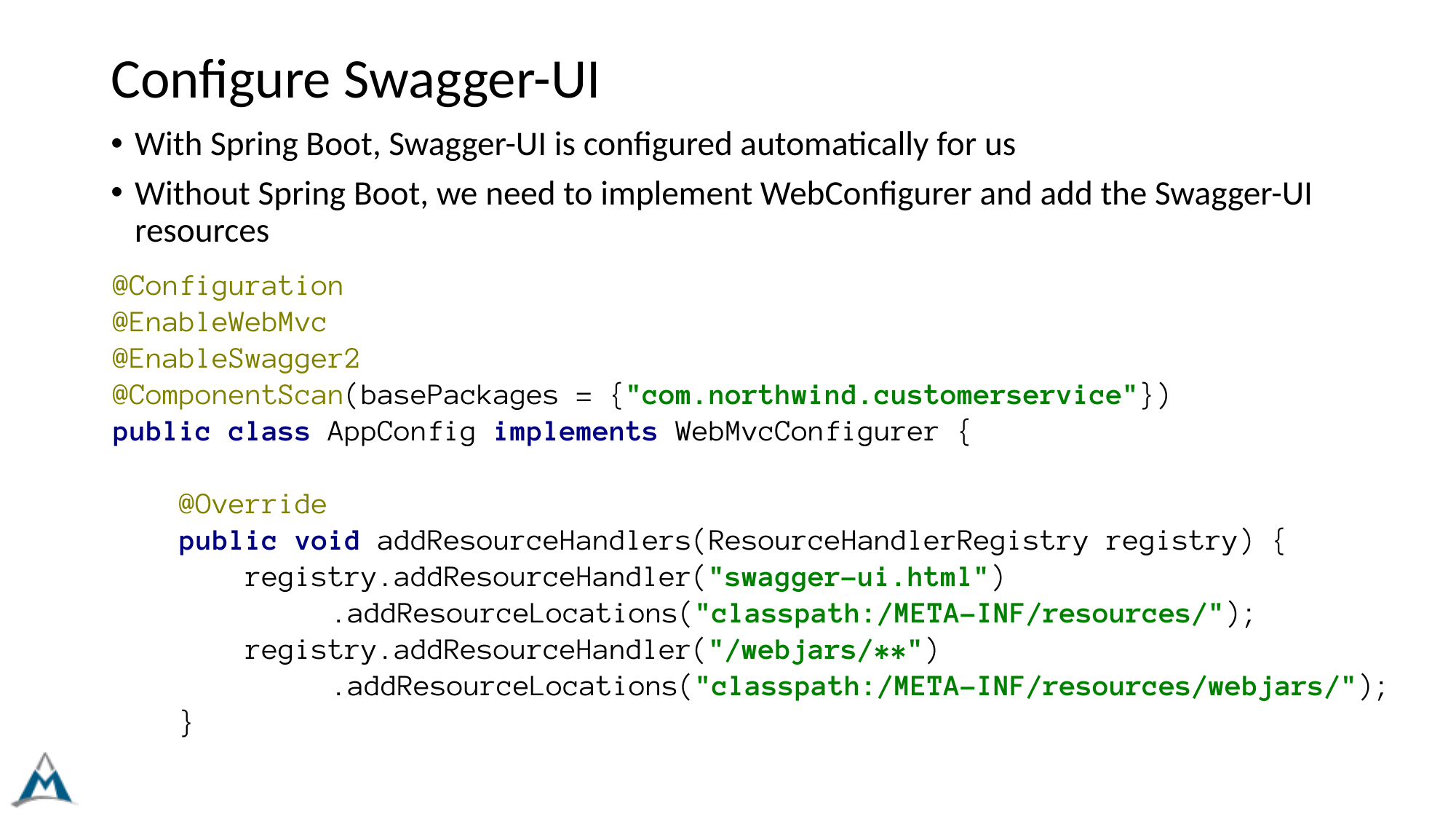

# Configure Swagger-UI
With Spring Boot, Swagger-UI is configured automatically for us
Without Spring Boot, we need to implement WebConfigurer and add the Swagger-UI resources

@Configuration
@EnableWebMvc
@EnableSwagger2
@ComponentScan(basePackages = {"com.northwind.customerservice"})
public class AppConfig implements WebMvcConfigurer {
    @Override
    public void addResourceHandlers(ResourceHandlerRegistry registry) {
        registry.addResourceHandler("swagger-ui.html")
		.addResourceLocations("classpath:/META-INF/resources/");
        registry.addResourceHandler("/webjars/**")
		.addResourceLocations("classpath:/META-INF/resources/webjars/");
    }
11